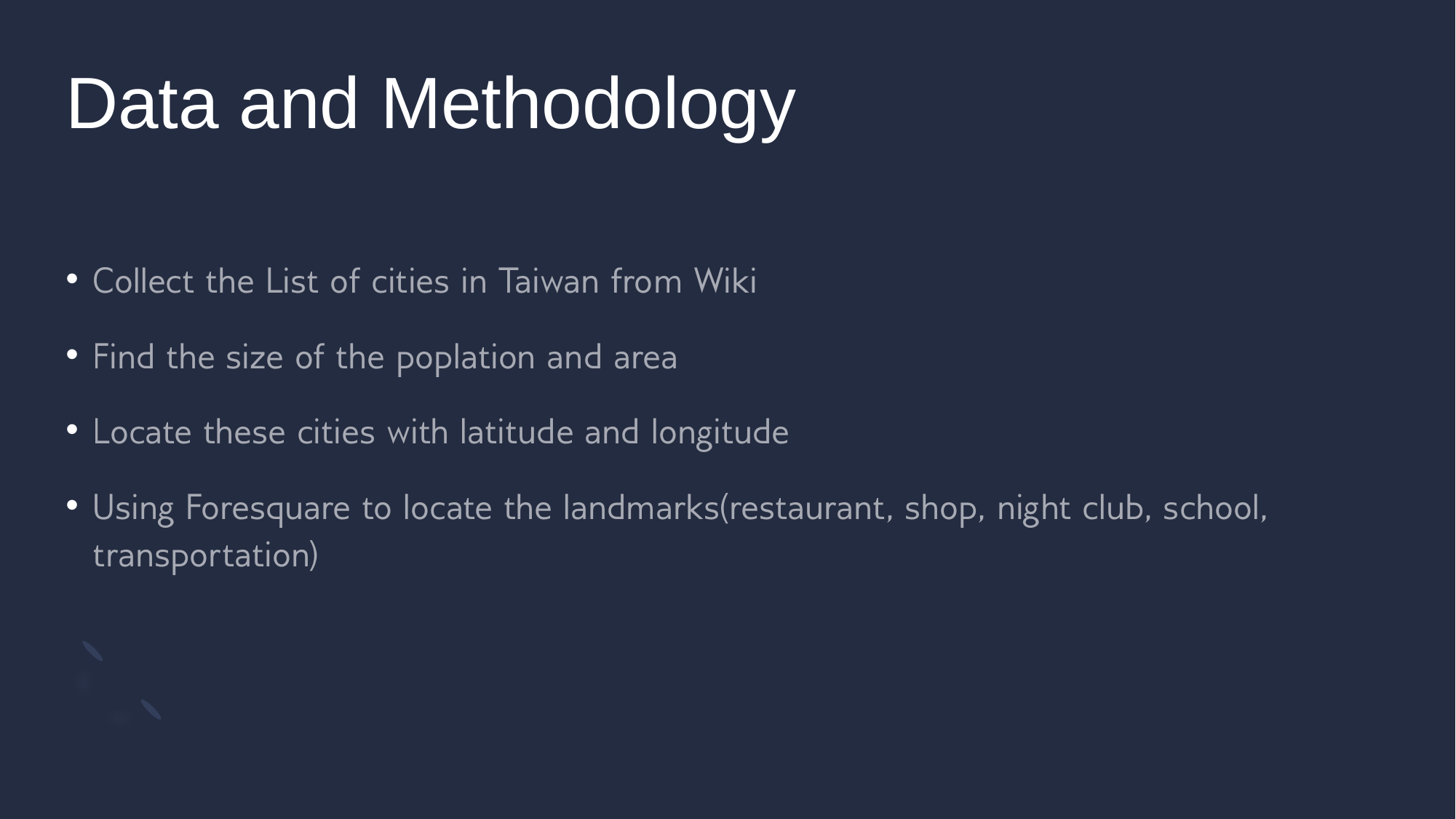

# Data and Methodology
Collect the List of cities in Taiwan from Wiki
Find the size of the poplation and area
Locate these cities with latitude and longitude
Using Foresquare to locate the landmarks(restaurant, shop, night club, school,      transportation)